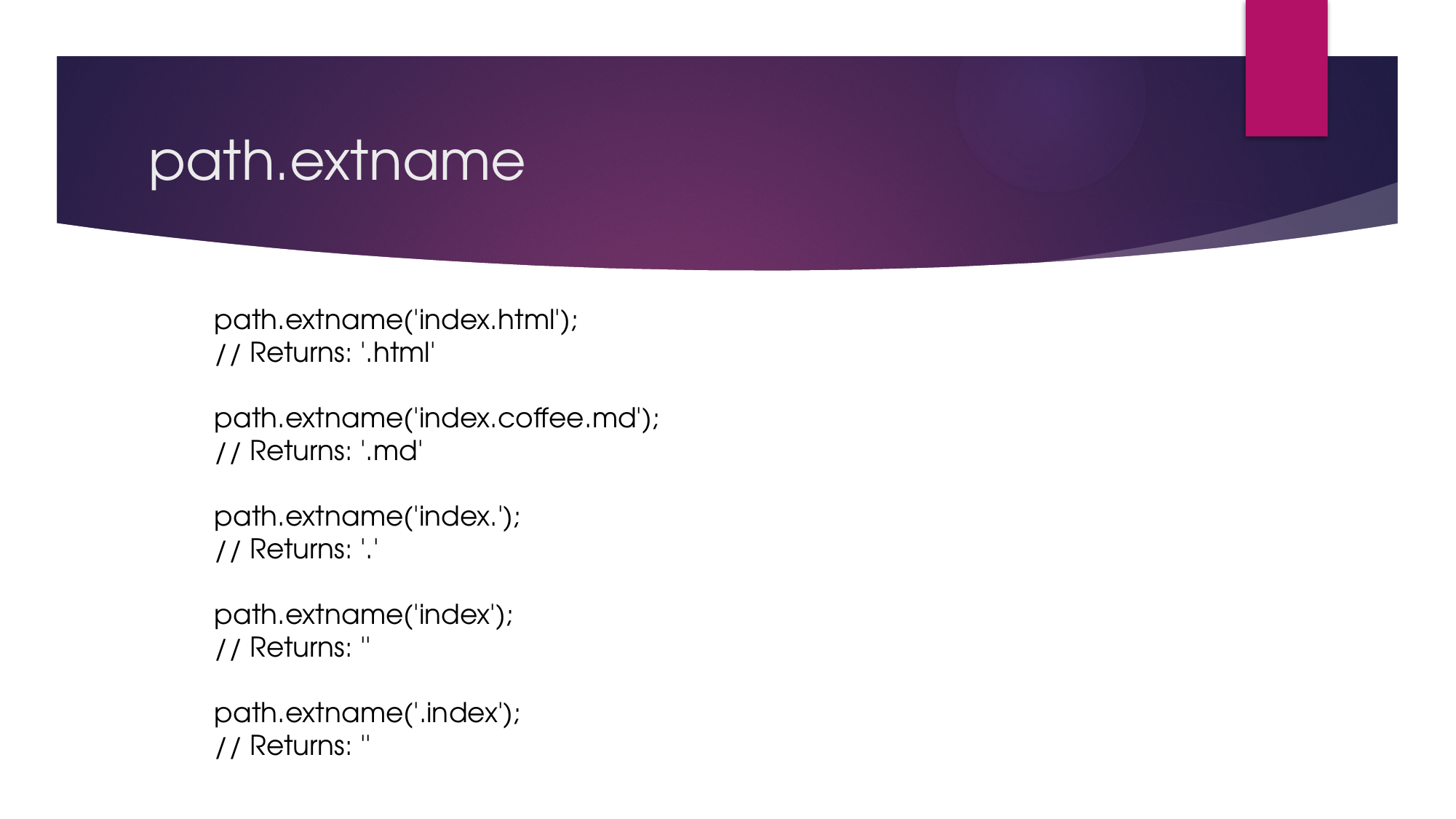

# path.extname
path.extname('index.html');
// Returns: '.html'

path.extname('index.coffee.md');
// Returns: '.md'

path.extname('index.');
// Returns: '.'

path.extname('index');
// Returns: ''

path.extname('.index');
// Returns: ''